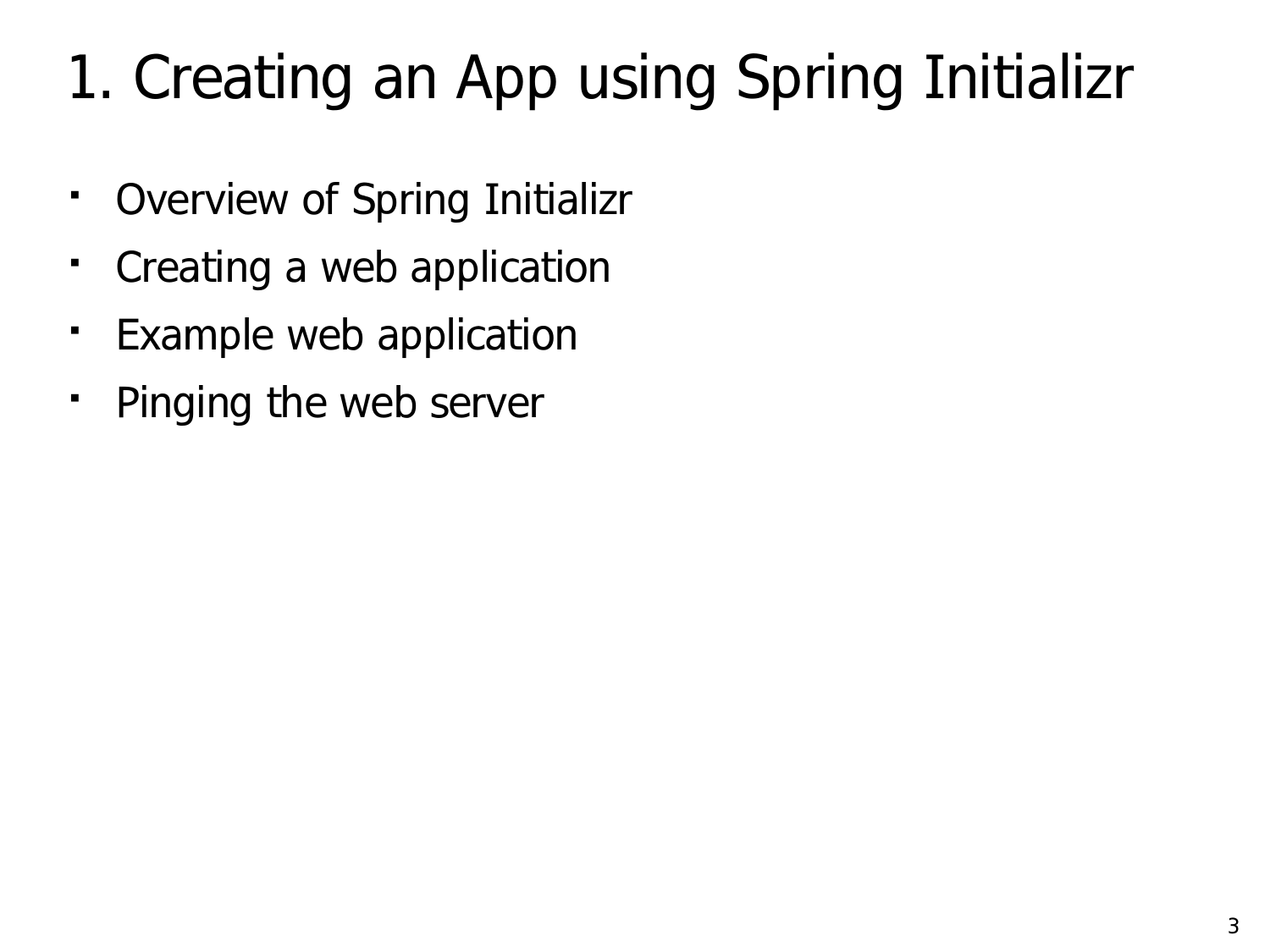

# 1. Creating an App using Spring Initializr
Overview of Spring Initializr
Creating a web application
Example web application
Pinging the web server

3